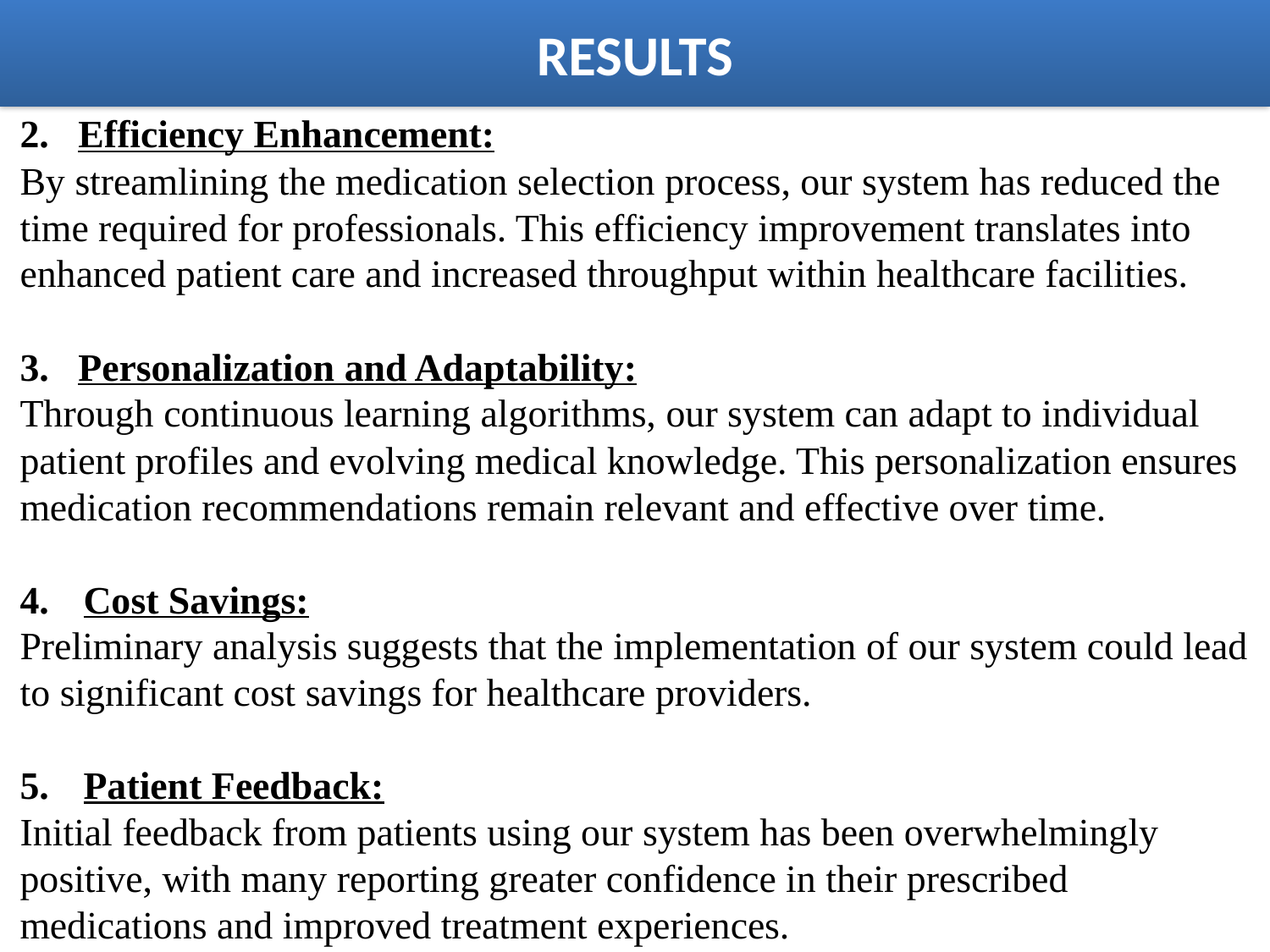

# RESULTS
2.   Efficiency Enhancement:
By streamlining the medication selection process, our system has reduced the time required for professionals. This efficiency improvement translates into enhanced patient care and increased throughput within healthcare facilities.

3.   Personalization and Adaptability:
Through continuous learning algorithms, our system can adapt to individual patient profiles and evolving medical knowledge. This personalization ensures medication recommendations remain relevant and effective over time.

Cost Savings:
Preliminary analysis suggests that the implementation of our system could lead to significant cost savings for healthcare providers.

Patient Feedback:
Initial feedback from patients using our system has been overwhelmingly positive, with many reporting greater confidence in their prescribed medications and improved treatment experiences.